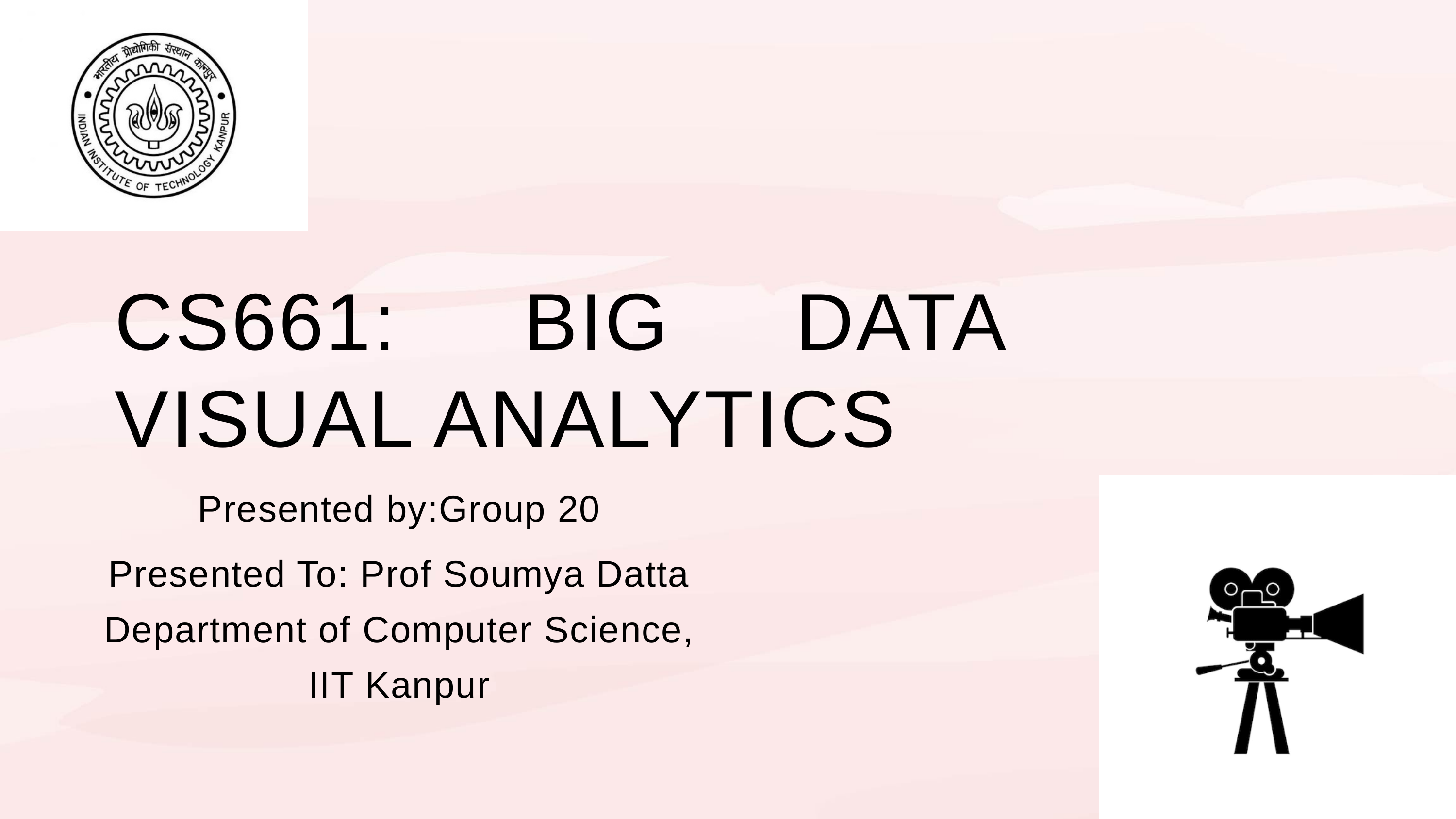

CS661: BIG DATA VISUAL ANALYTICS
Presented by:Group 20

Presented To: Prof Soumya Datta
Department of Computer Science,
IIT Kanpur